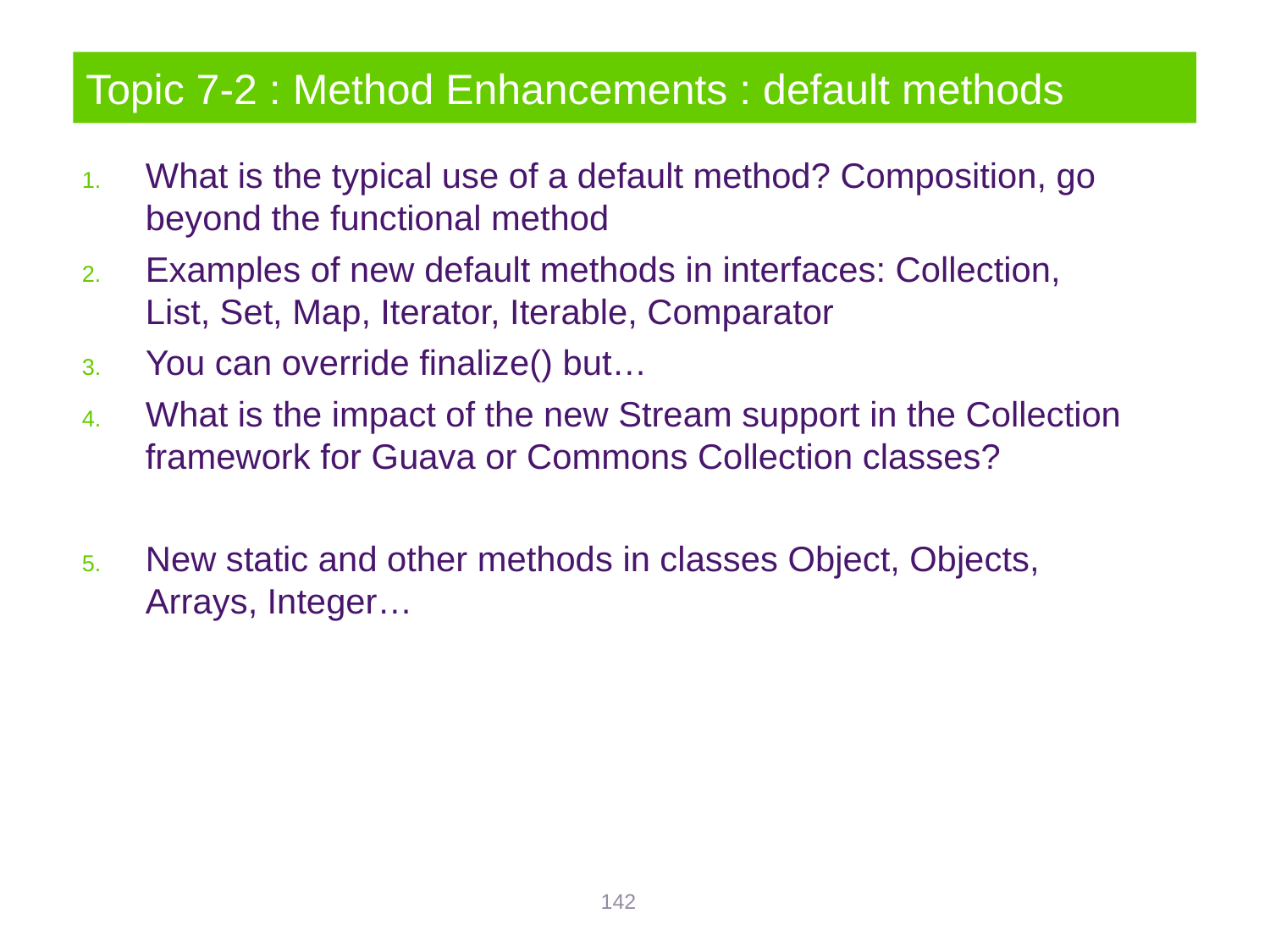

# Topic 7-2 : Method Enhancements : default methods
What is the typical use of a default method? Composition, go beyond the functional method
Examples of new default methods in interfaces: Collection, List, Set, Map, Iterator, Iterable, Comparator
You can override finalize() but…
What is the impact of the new Stream support in the Collection framework for Guava or Commons Collection classes?

New static and other methods in classes Object, Objects, Arrays, Integer…